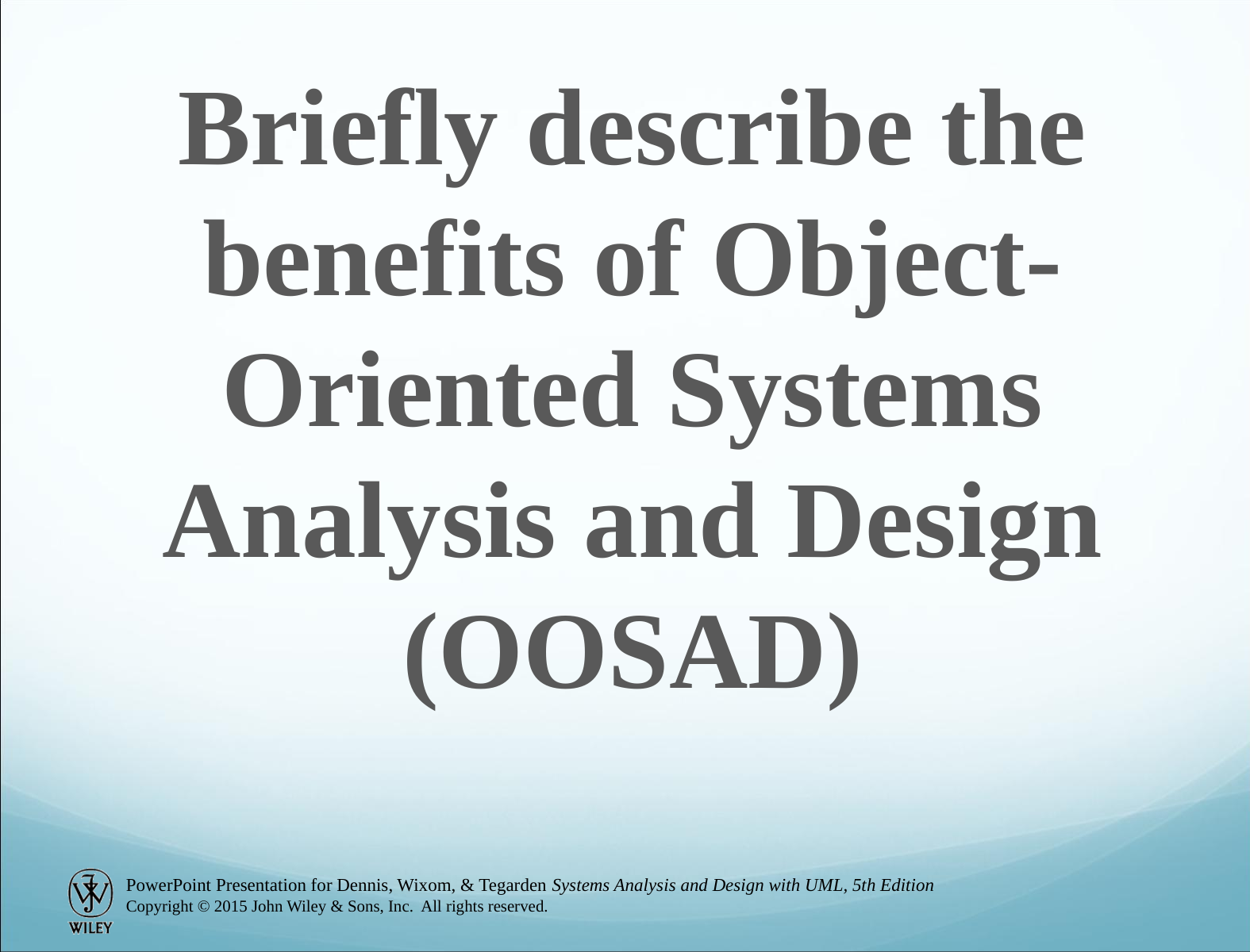

Briefly describe the benefits of Object-Oriented Systems Analysis and Design (OOSAD)